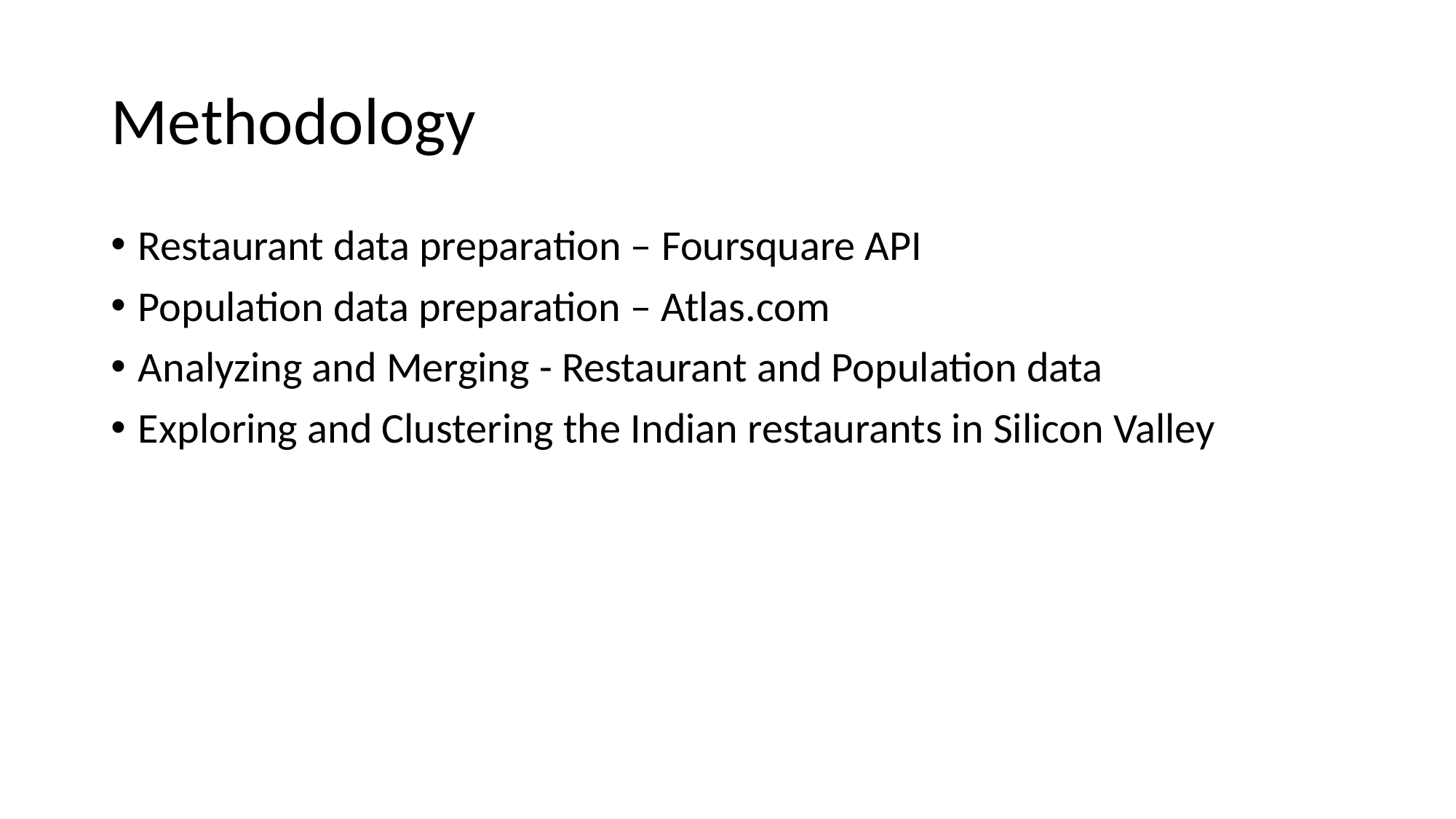

# Methodology
Restaurant data preparation – Foursquare API
Population data preparation – Atlas.com
Analyzing and Merging - Restaurant and Population data
Exploring and Clustering the Indian restaurants in Silicon Valley